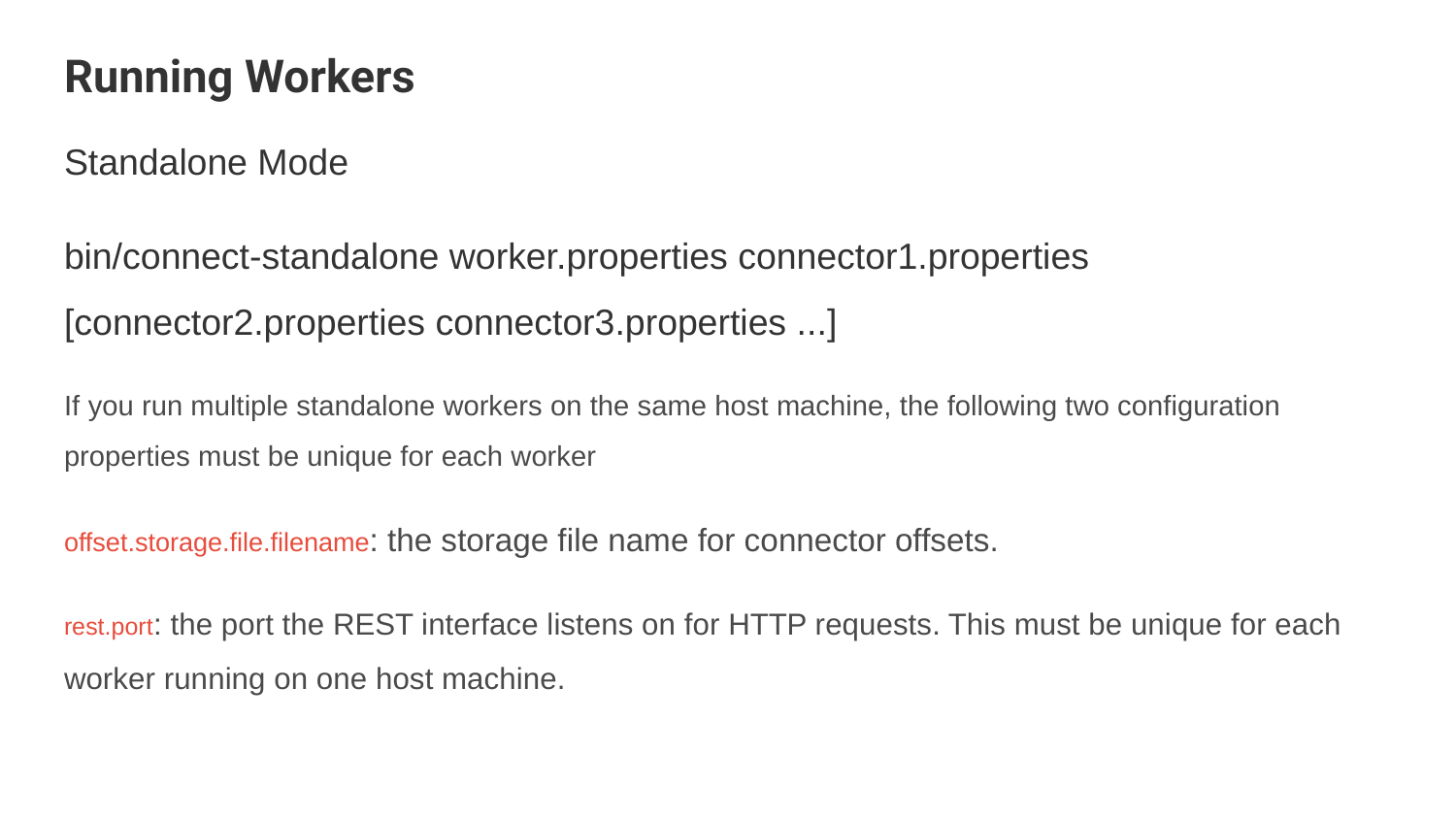

# Running Workers

Standalone Mode
bin/connect-standalone worker.properties connector1.properties [connector2.properties connector3.properties ...]
If you run multiple standalone workers on the same host machine, the following two configuration properties must be unique for each worker
offset.storage.file.filename: the storage file name for connector offsets.
rest.port: the port the REST interface listens on for HTTP requests. This must be unique for each worker running on one host machine.